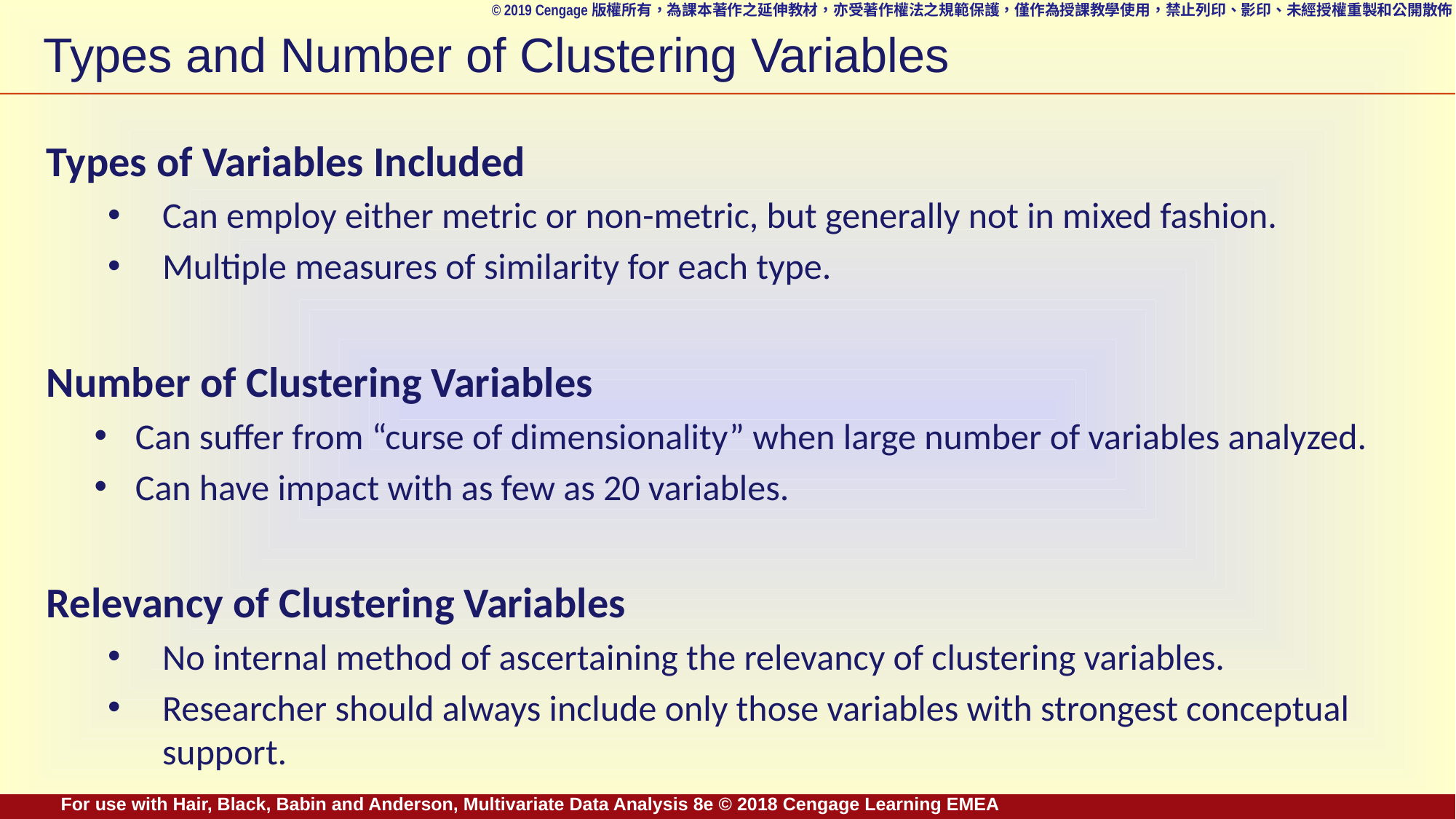

# Types and Number of Clustering Variables
Types of Variables Included
Can employ either metric or non-metric, but generally not in mixed fashion.
Multiple measures of similarity for each type.

Number of Clustering Variables
Can suffer from “curse of dimensionality” when large number of variables analyzed.
Can have impact with as few as 20 variables.

Relevancy of Clustering Variables
No internal method of ascertaining the relevancy of clustering variables.
Researcher should always include only those variables with strongest conceptual support.
For use with Hair, Black, Babin and Anderson, Multivariate Data Analysis 8e © 2018 Cengage Learning EMEA